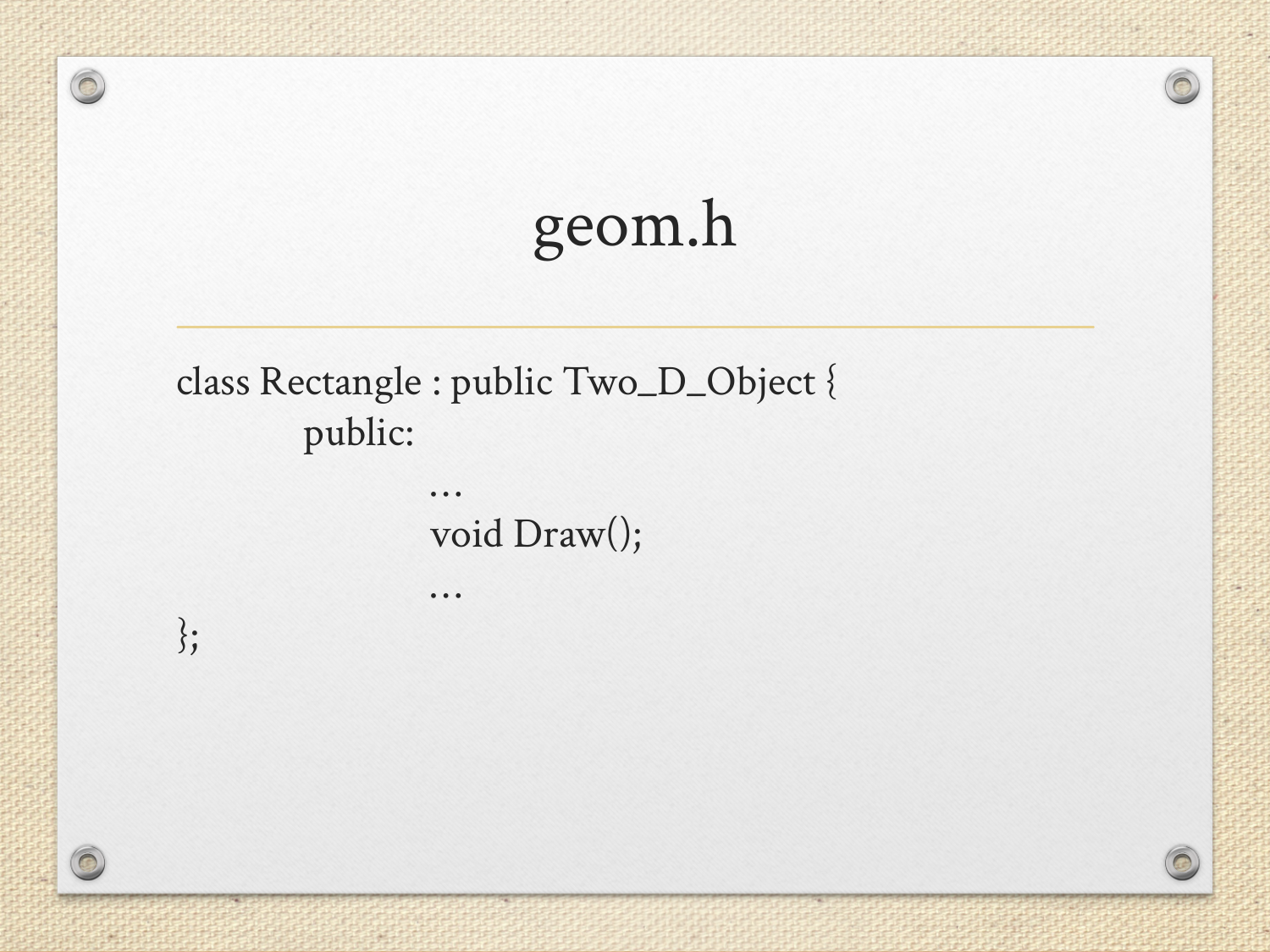

# geom.h
class Rectangle : public Two_D_Object {
	public:
		…
		void Draw();
		…
};